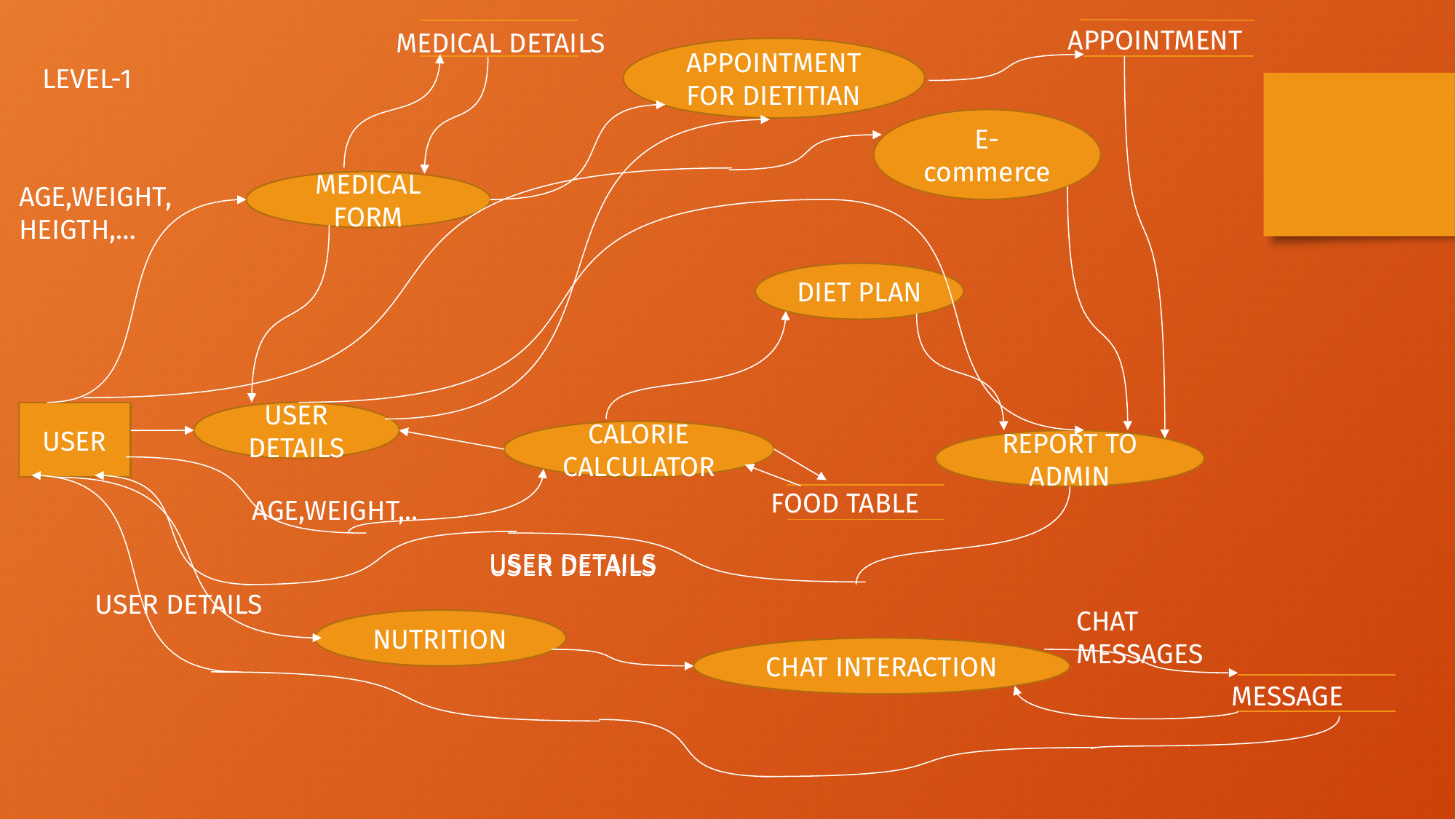

APPOINTMENT
MEDICAL DETAILS
APPOINTMENT FOR DIETITIAN
LEVEL-1
E-commerce
MEDICAL FORM
AGE,WEIGHT,
HEIGTH,…
DIET PLAN
USER
USER DETAILS
CALORIE CALCULATOR
REPORT TO ADMIN
FOOD TABLE
AGE,WEIGHT,..
USER DETAILS
USER DETAILS
USER DETAILS
CHAT MESSAGES
NUTRITION
CHAT INTERACTION
MESSAGE